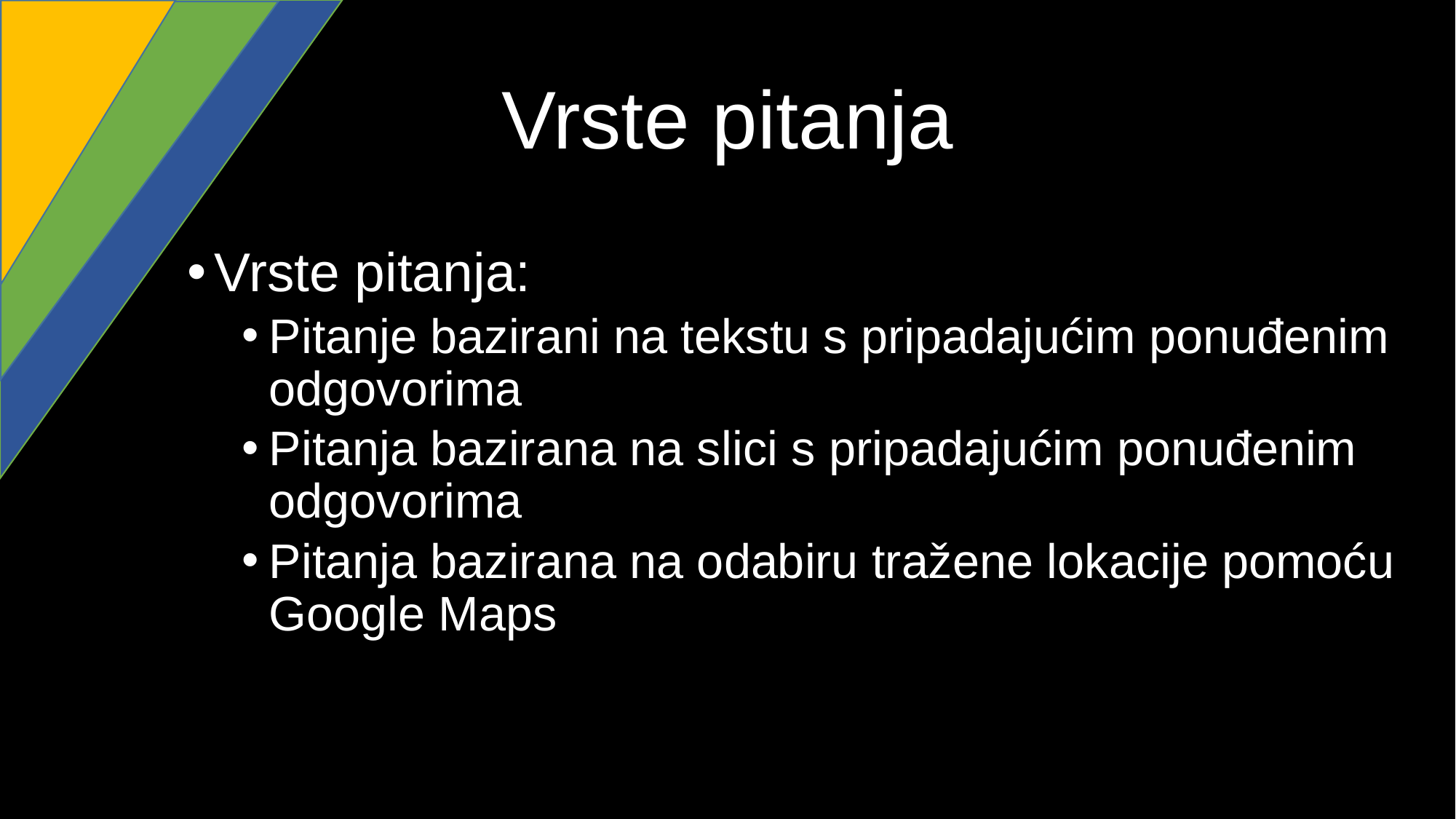

# Vrste pitanja
Vrste pitanja:
Pitanje bazirani na tekstu s pripadajućim ponuđenim odgovorima
Pitanja bazirana na slici s pripadajućim ponuđenim odgovorima
Pitanja bazirana na odabiru tražene lokacije pomoću Google Maps